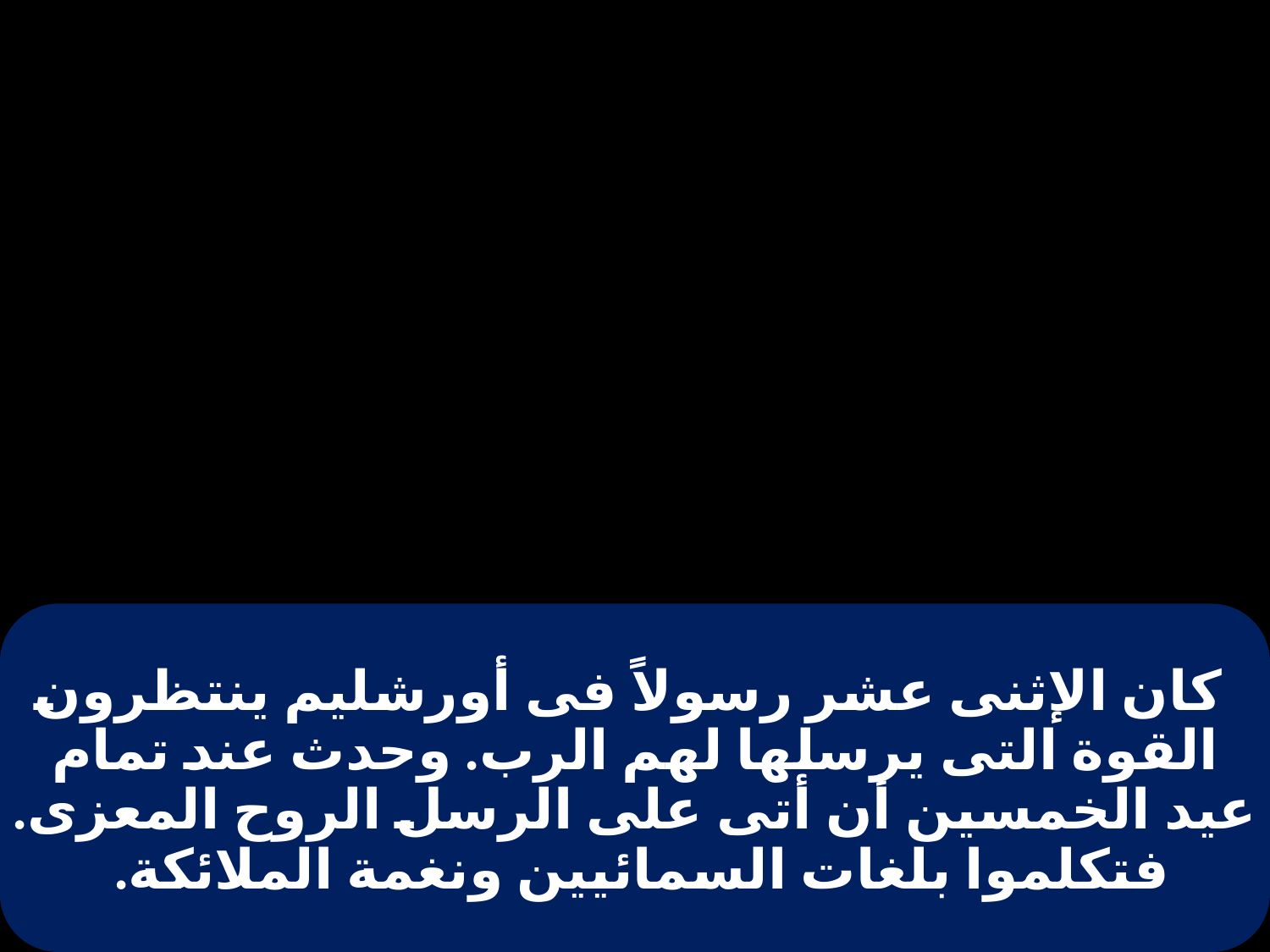

# كان الإثنى عشر رسولاً فى أورشليم ينتظرون القوة التى يرسلها لهم الرب. وحدث عند تمام عيد الخمسين أن أتى على الرسل الروح المعزى. فتكلموا بلغات السمائيين ونغمة الملائكة.